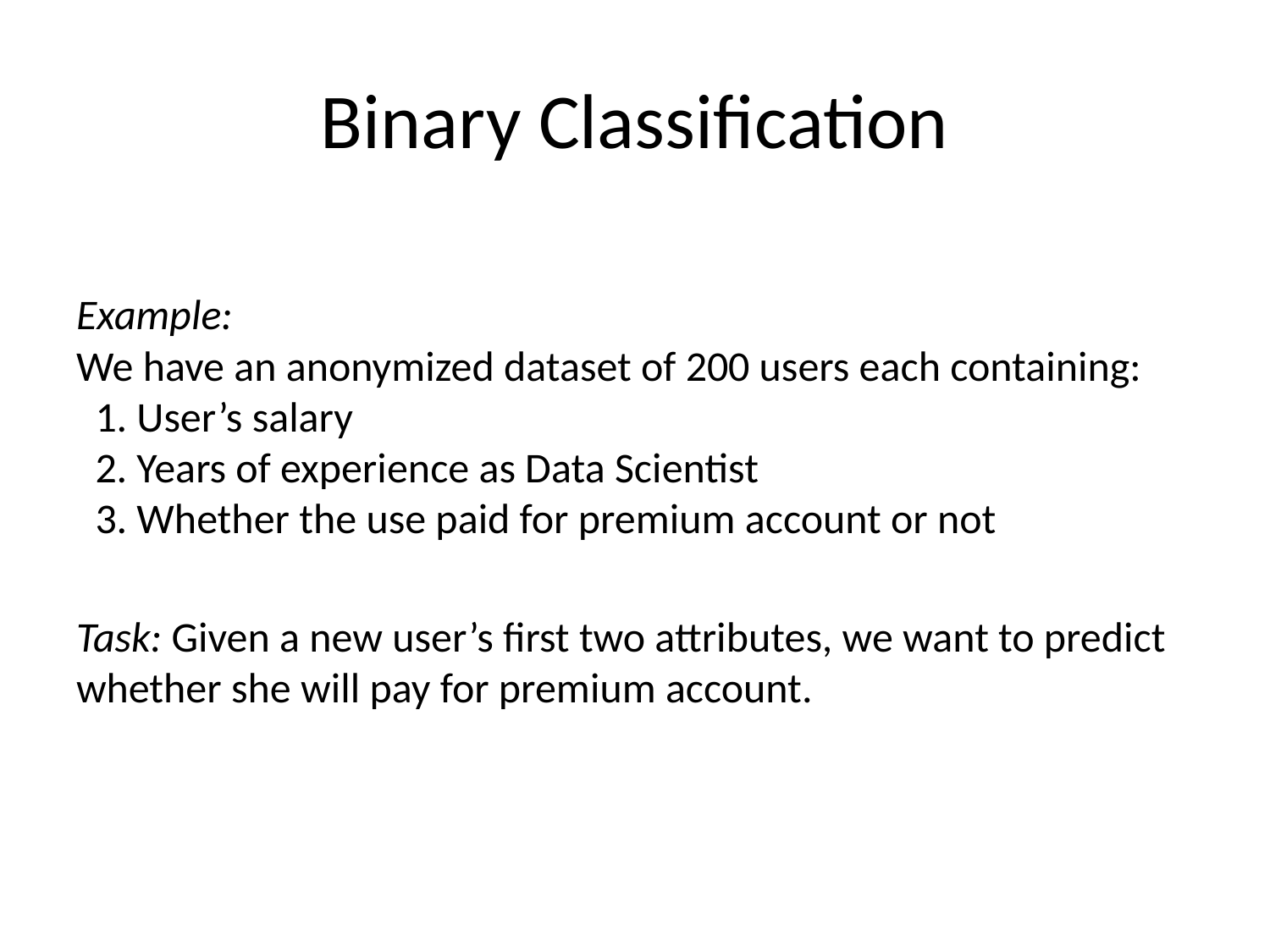

# Binary Classification

Example:
We have an anonymized dataset of 200 users each containing:
  1. User’s salary
  2. Years of experience as Data Scientist
  3. Whether the use paid for premium account or not

Task: Given a new user’s first two attributes, we want to predict whether she will pay for premium account.